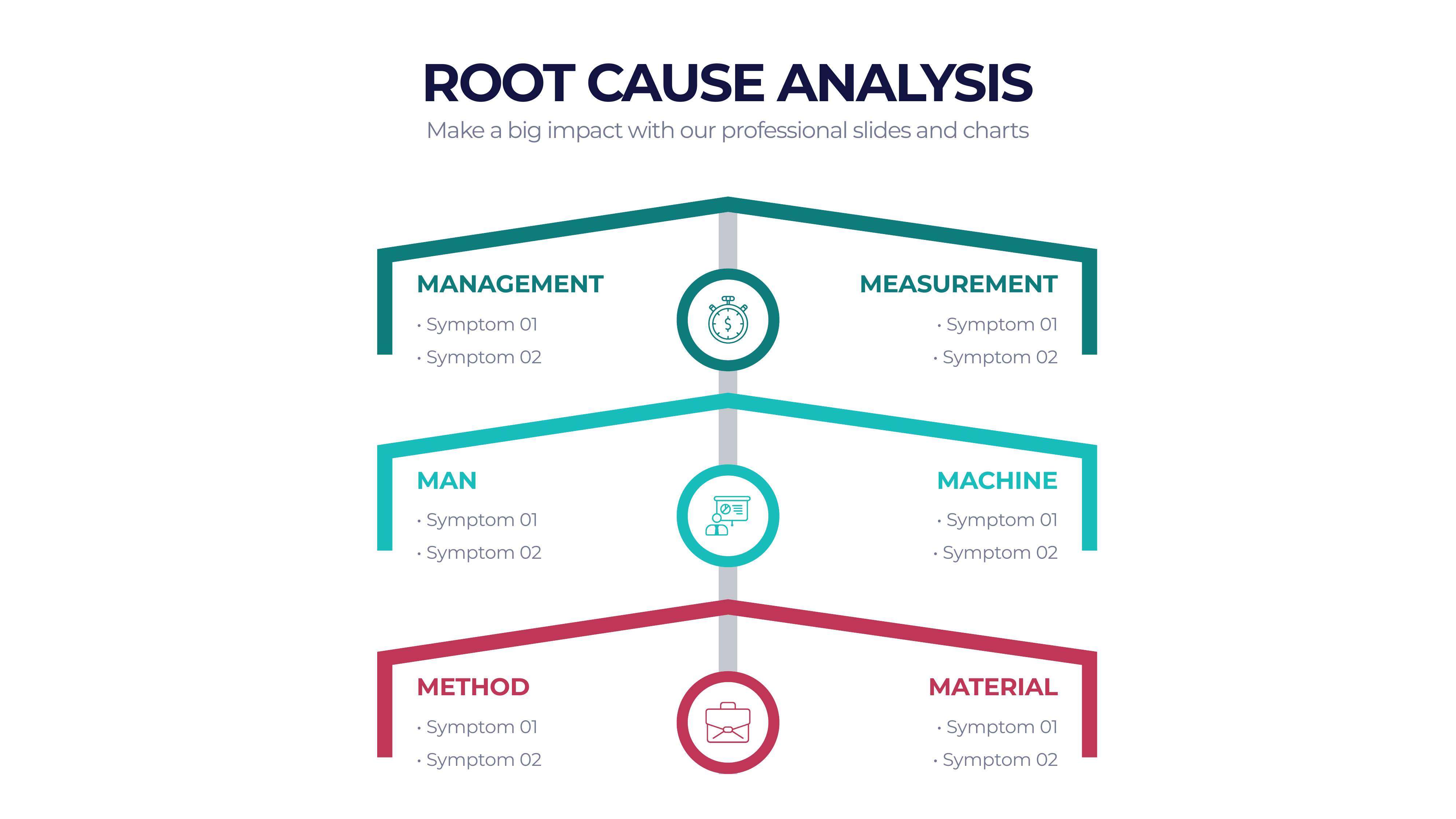

ROOT CAUSE ANALYSIS
Make a big impact with our professional slides and charts

MEASUREMENT
MANAGEMENT

• Symptom 01
• Symptom 01
• Symptom 02
• Symptom 02

MAN
MACHINE

• Symptom 01
• Symptom 01
• Symptom 02
• Symptom 02

METHOD
MATERIAL

• Symptom 01
• Symptom 01
• Symptom 02
• Symptom 02